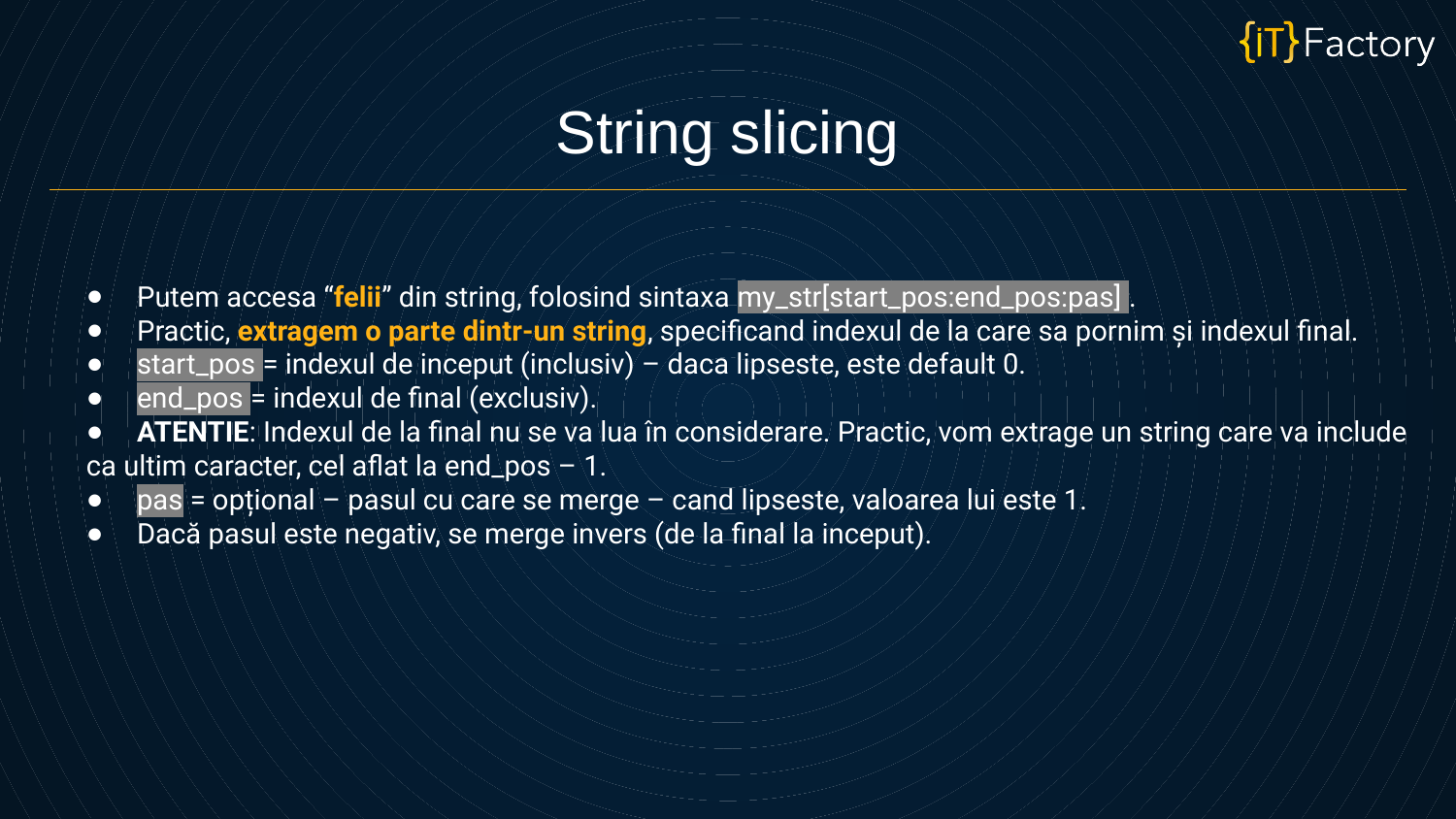

String slicing
Putem accesa “felii” din string, folosind sintaxa my_str[start_pos:end_pos:pas] .
Practic, extragem o parte dintr-un string, specificand indexul de la care sa pornim și indexul final.
start_pos = indexul de inceput (inclusiv) – daca lipseste, este default 0.
end_pos = indexul de final (exclusiv).
ATENTIE: Indexul de la final nu se va lua în considerare. Practic, vom extrage un string care va include
ca ultim caracter, cel aflat la end_pos – 1.
pas = opțional – pasul cu care se merge – cand lipseste, valoarea lui este 1.
Dacă pasul este negativ, se merge invers (de la final la inceput).